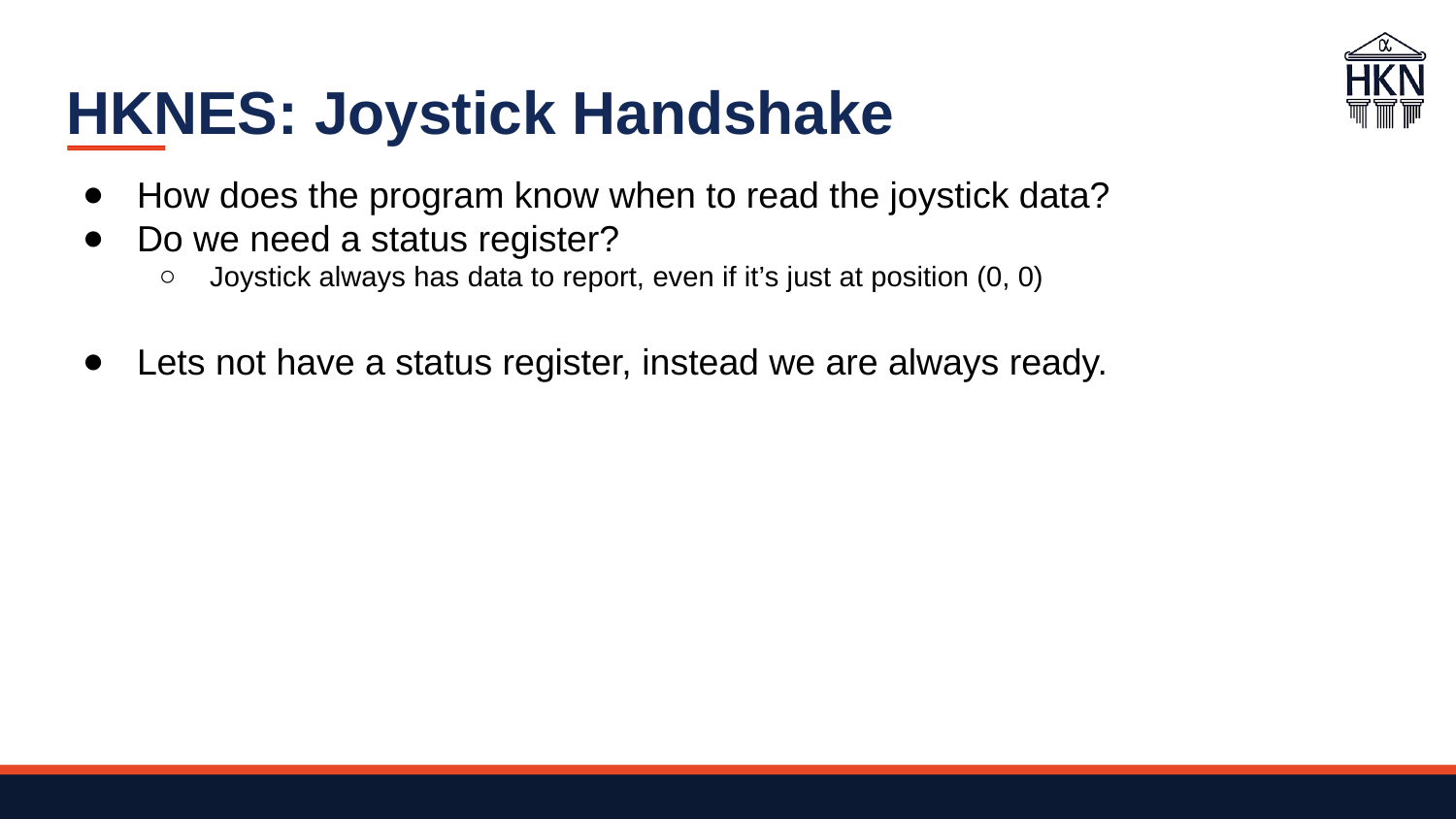

# HKNES: Joystick Handshake

How does the program know when to read the joystick data?
Do we need a status register?
Joystick always has data to report, even if it’s just at position (0, 0)

Lets not have a status register, instead we are always ready.